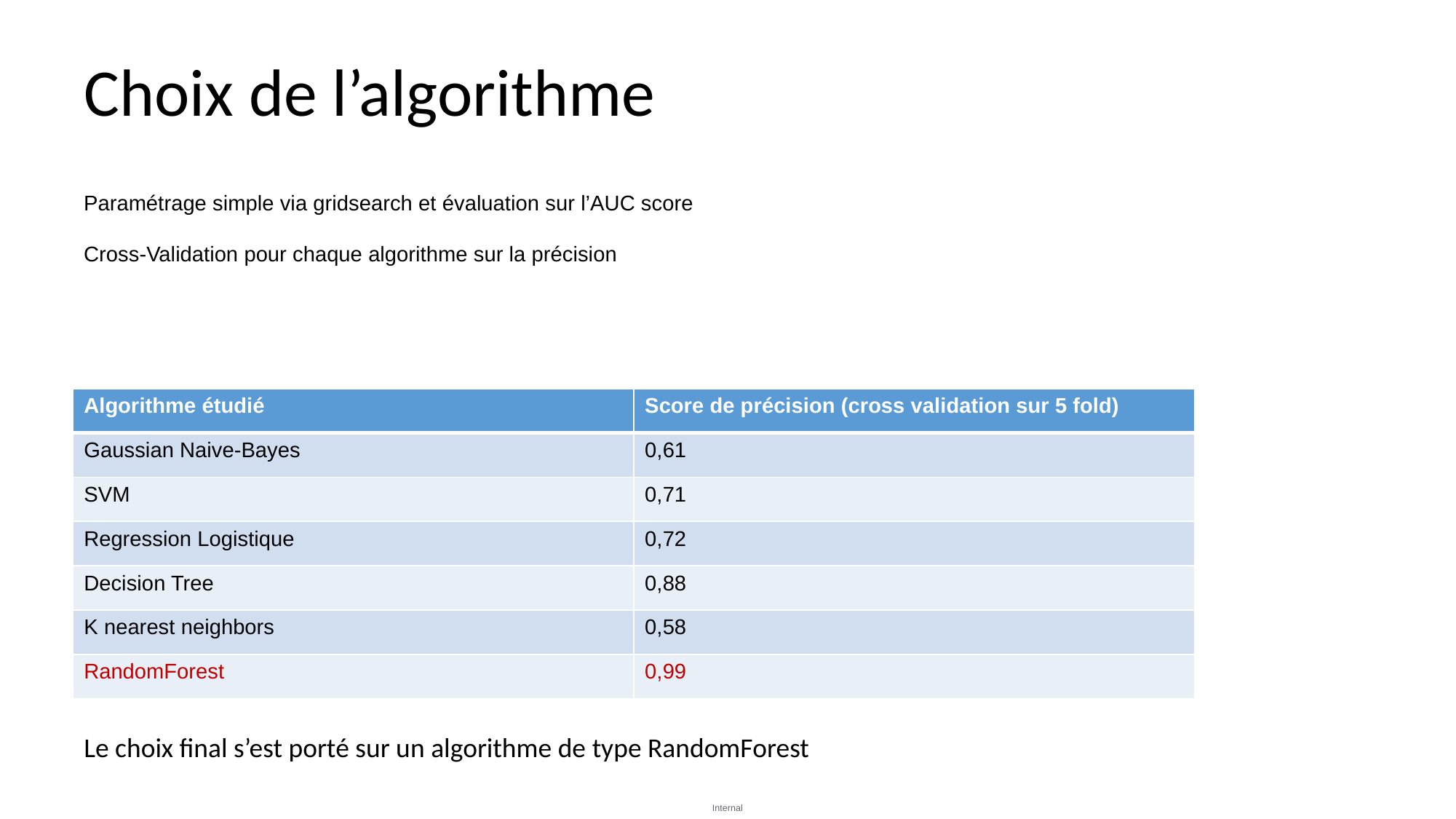

# Choix de l’algorithme
Paramétrage simple via gridsearch et évaluation sur l’AUC score

Cross-Validation pour chaque algorithme sur la précision
| Algorithme étudié | Score de précision (cross validation sur 5 fold) |
| --- | --- |
| Gaussian Naive-Bayes | 0,61 |
| SVM | 0,71 |
| Regression Logistique | 0,72 |
| Decision Tree | 0,88 |
| K nearest neighbors | 0,58 |
| RandomForest | 0,99 |
Le choix final s’est porté sur un algorithme de type RandomForest